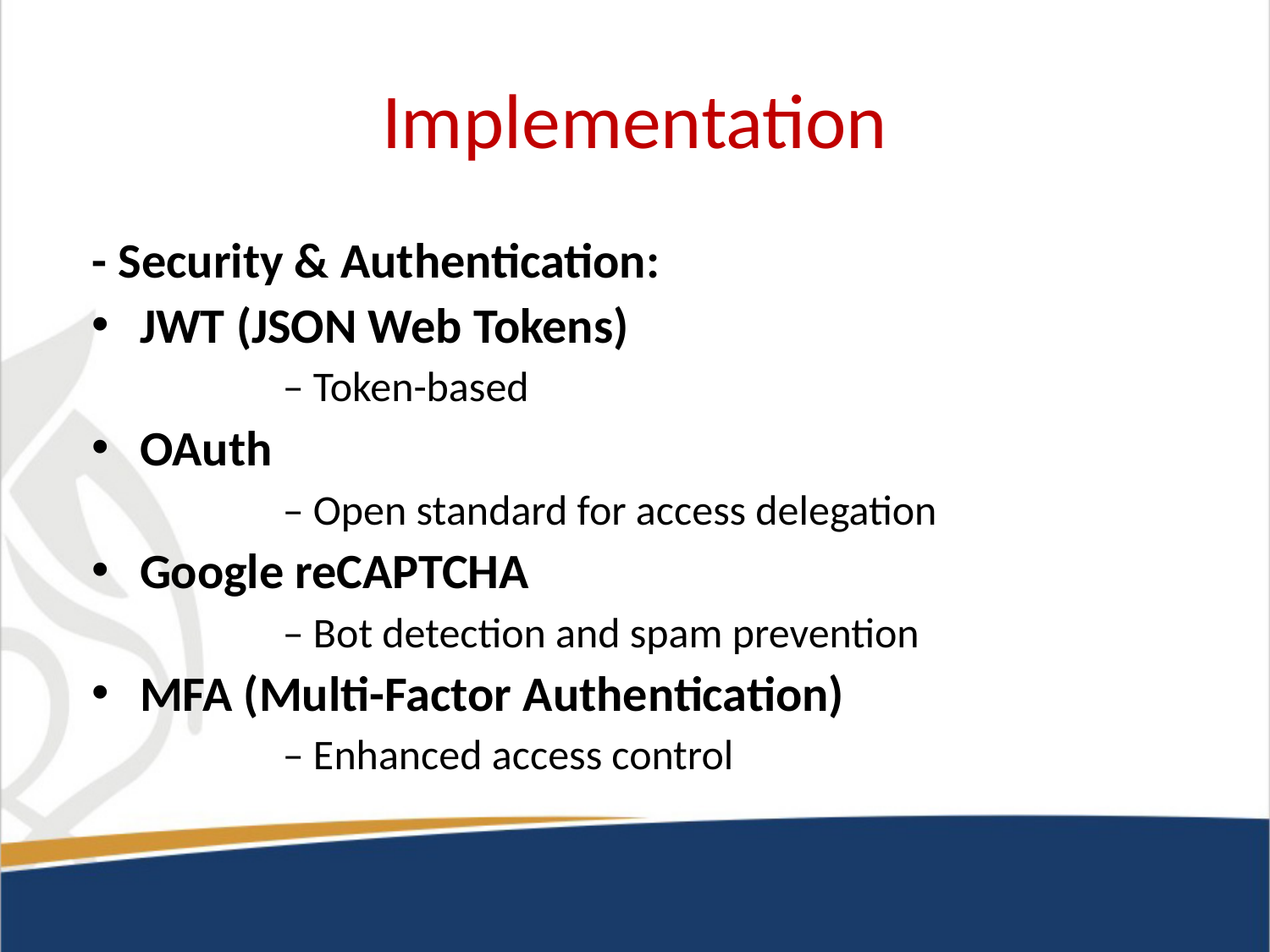

# Implementation
- Security & Authentication:
JWT (JSON Web Tokens)
	– Token-based
OAuth
	– Open standard for access delegation
Google reCAPTCHA
	– Bot detection and spam prevention
MFA (Multi-Factor Authentication)
	– Enhanced access control